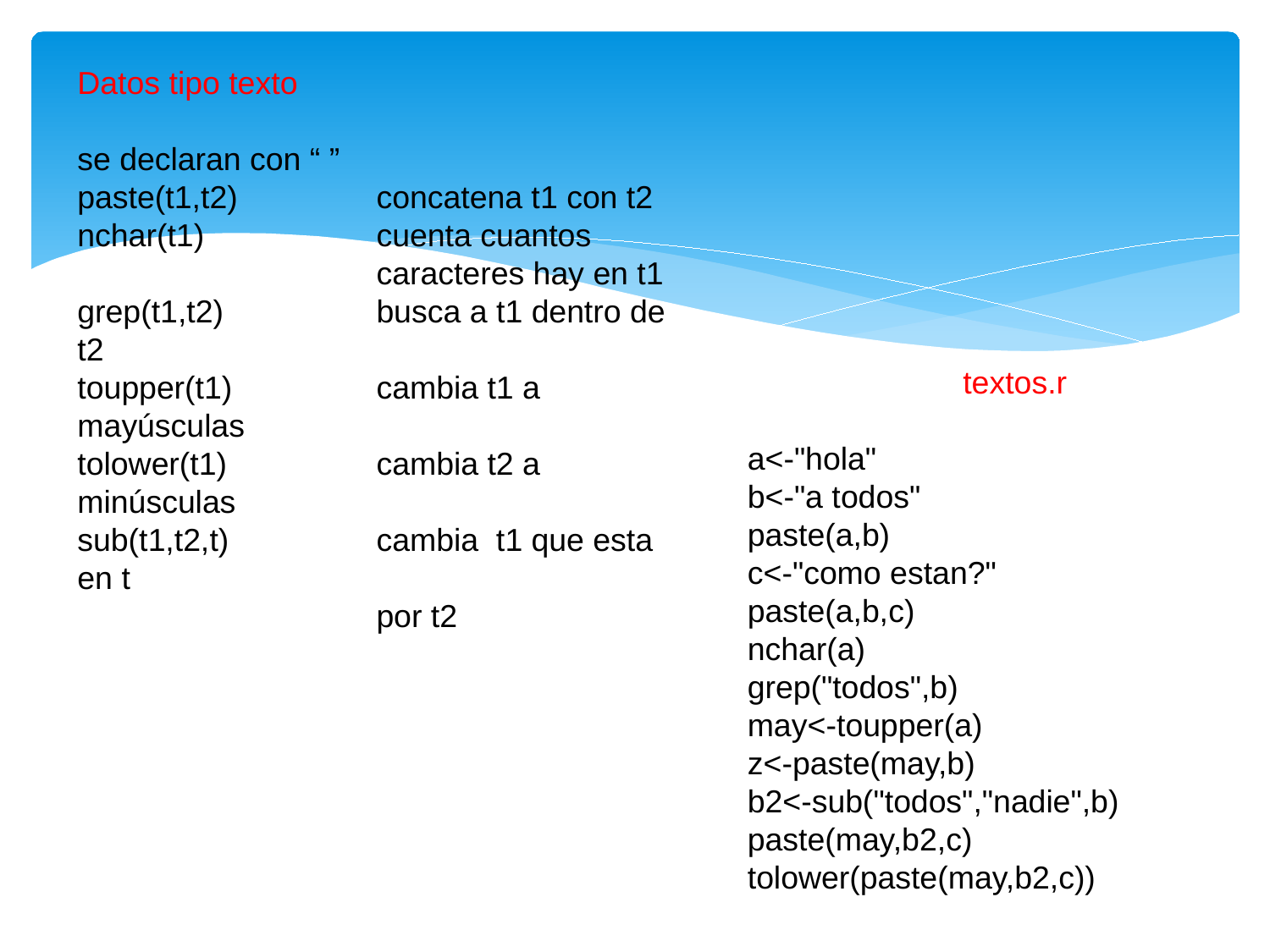

Datos tipo texto

se declaran con “ ”
paste(t1,t2)	concatena t1 con t2
nchar(t1)	cuenta cuantos 	caracteres hay en t1
grep(t1,t2)	busca a t1 dentro de t2
toupper(t1)	cambia t1 a mayúsculas
tolower(t1)	cambia t2 a minúsculas
sub(t1,t2,t)	cambia  t1 que esta en t
	por t2
textos.r

a<-"hola"
b<-"a todos"
paste(a,b)
c<-"como estan?"
paste(a,b,c)
nchar(a)
grep("todos",b)
may<-toupper(a)
z<-paste(may,b)
b2<-sub("todos","nadie",b)
paste(may,b2,c)
tolower(paste(may,b2,c))